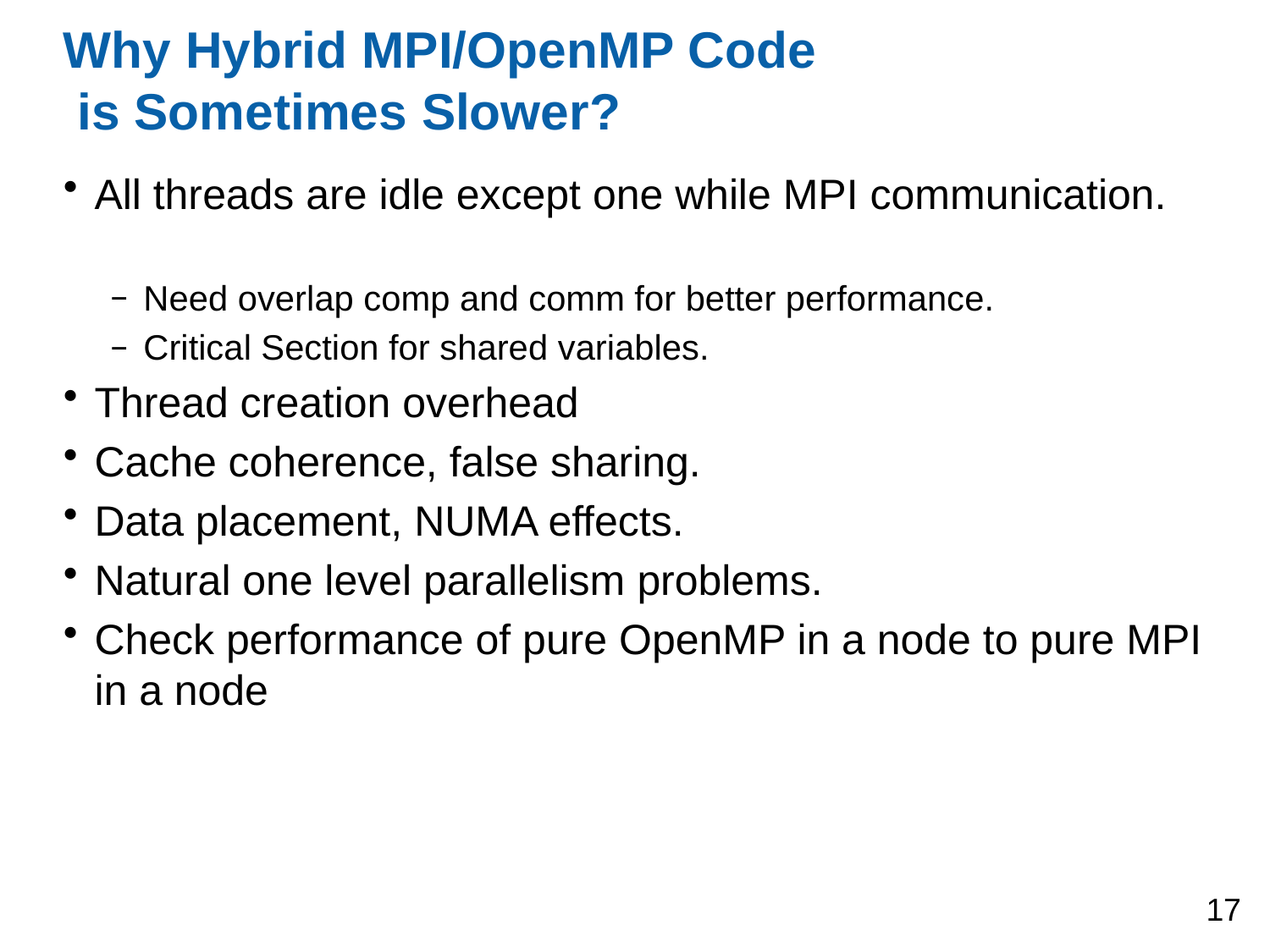

# Why Hybrid MPI/OpenMP Code is Sometimes Slower?
All threads are idle except one while MPI communication.
Need overlap comp and comm for better performance.
Critical Section for shared variables.
Thread creation overhead
Cache coherence, false sharing.
Data placement, NUMA effects.
Natural one level parallelism problems.
Check performance of pure OpenMP in a node to pure MPI in a node